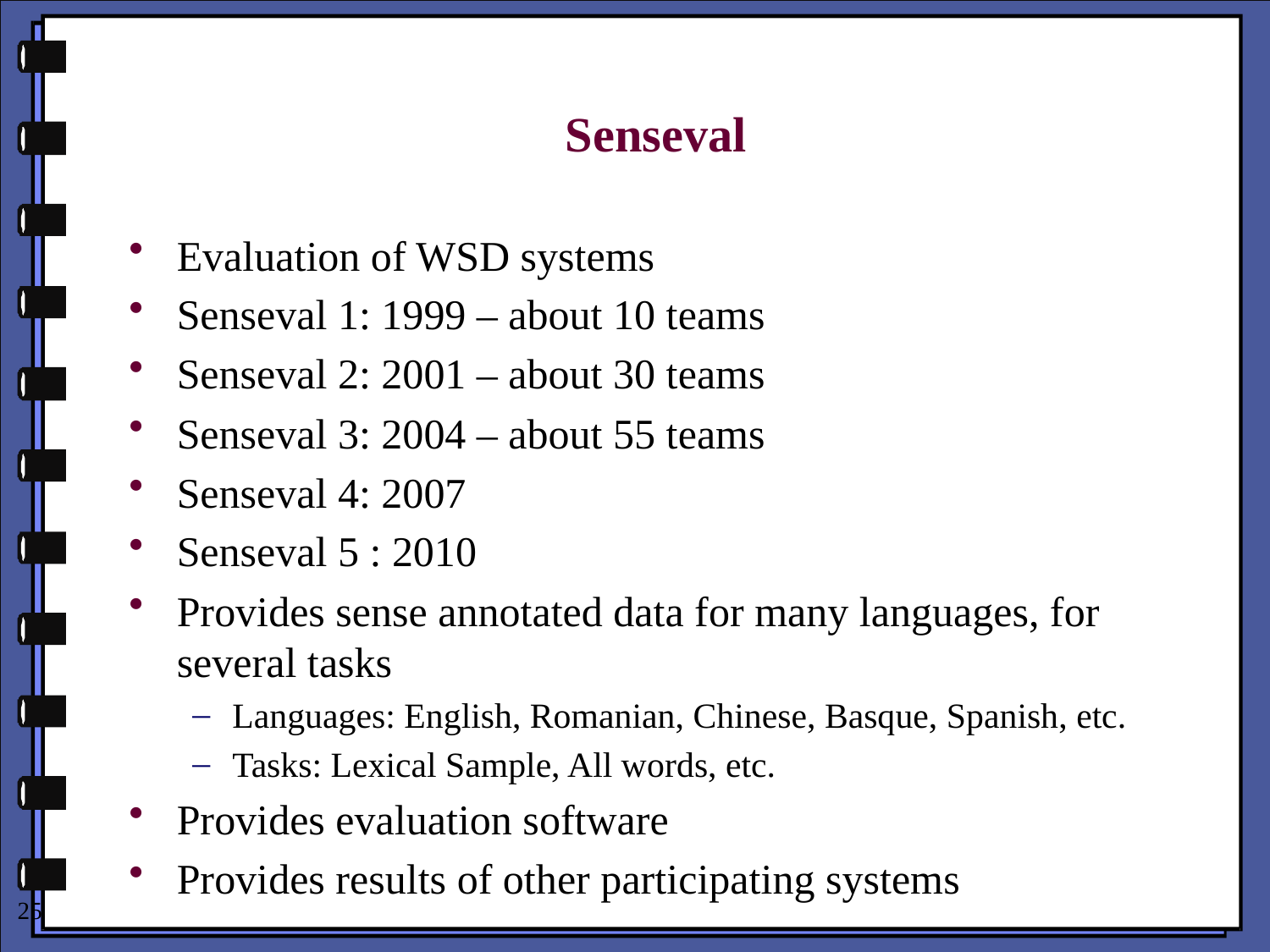

# Senseval
Evaluation of WSD systems
Senseval 1: 1999 – about 10 teams
Senseval 2: 2001 – about 30 teams
Senseval 3: 2004 – about 55 teams
Senseval 4: 2007
Senseval 5 : 2010
Provides sense annotated data for many languages, for several tasks
Languages: English, Romanian, Chinese, Basque, Spanish, etc.
Tasks: Lexical Sample, All words, etc.
Provides evaluation software
Provides results of other participating systems